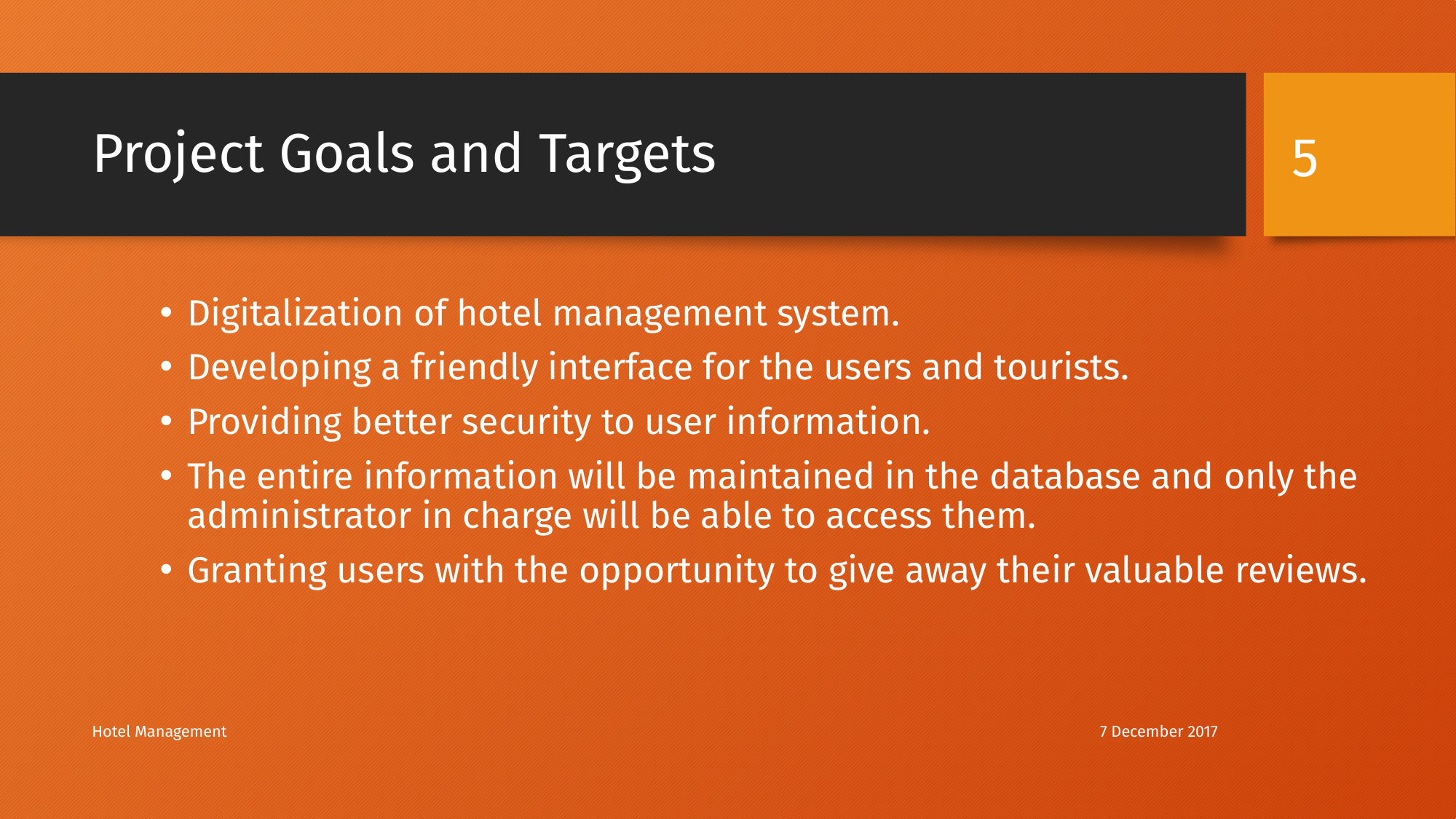

# Project Goals and Targets
5
Digitalization of hotel management system.
Developing a friendly interface for the users and tourists.
Providing better security to user information.
The entire information will be maintained in the database and only the administrator in charge will be able to access them.
Granting users with the opportunity to give away their valuable reviews.
7 December 2017
Hotel Management